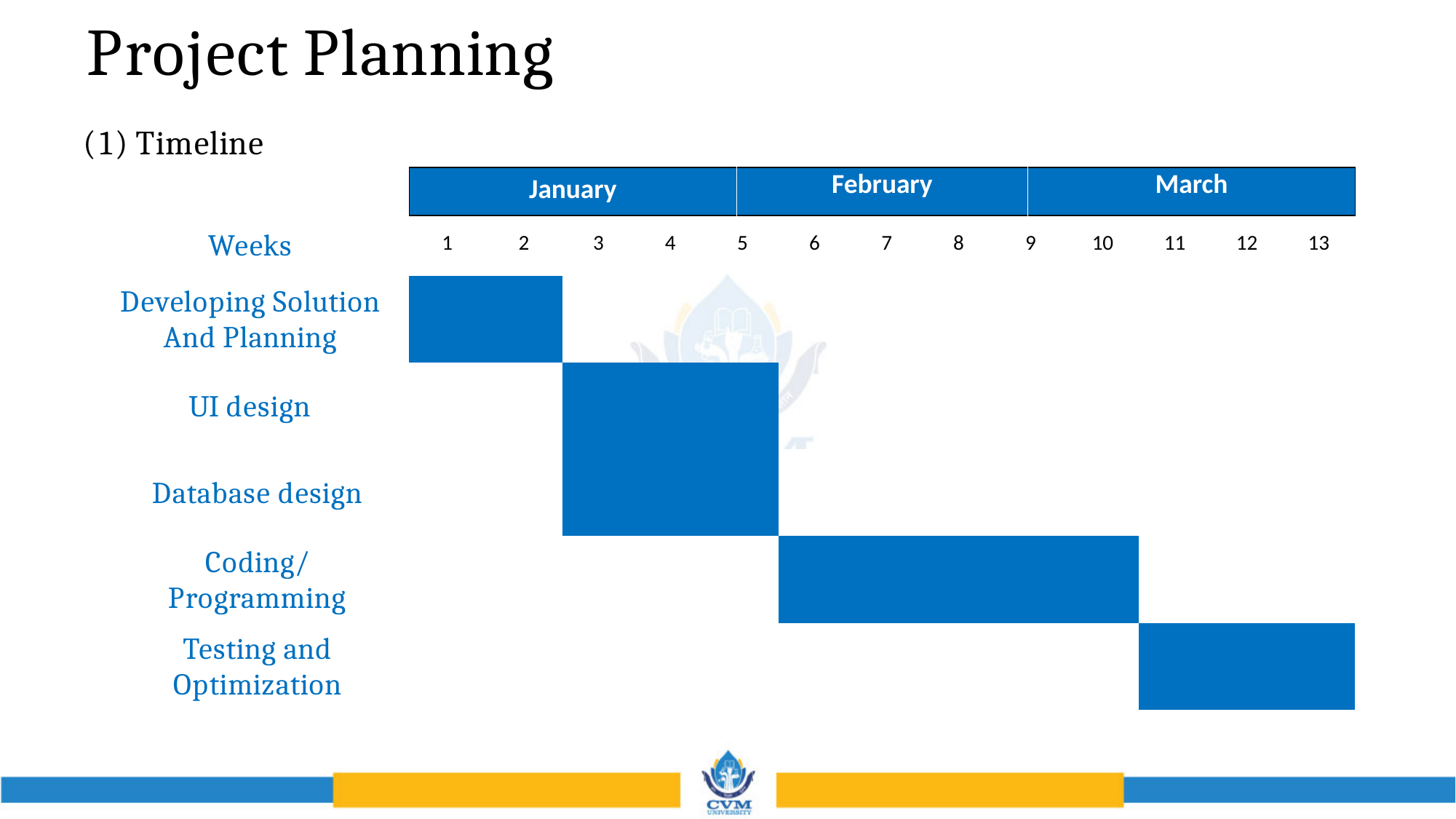

# Project Planning
(1) Timeline
| January | February | March |
| --- | --- | --- |
| Weeks | 1 | 2 | 3 | 4 | 5 | 6 | 7 | 8 | 9 | 10 | 11 | 12 | 13 |
| --- | --- | --- | --- | --- | --- | --- | --- | --- | --- | --- | --- | --- | --- |
| Developing Solution And Planning |  |  |  |  |  |  |  |  |  |  |  |  |  |
| UI design |  |  |  |  |  |  |  |  |  |  |  |  |  |
| Database design |  |  |  |  |  |  |  |  |  |  |  |  |  |
| Coding/ Programming |  |  |  |  |  |  |  |  |  |  |  |  |  |
| Testing and Optimization |  |  |  |  |  |  |  |  |  |  |  |  |  |